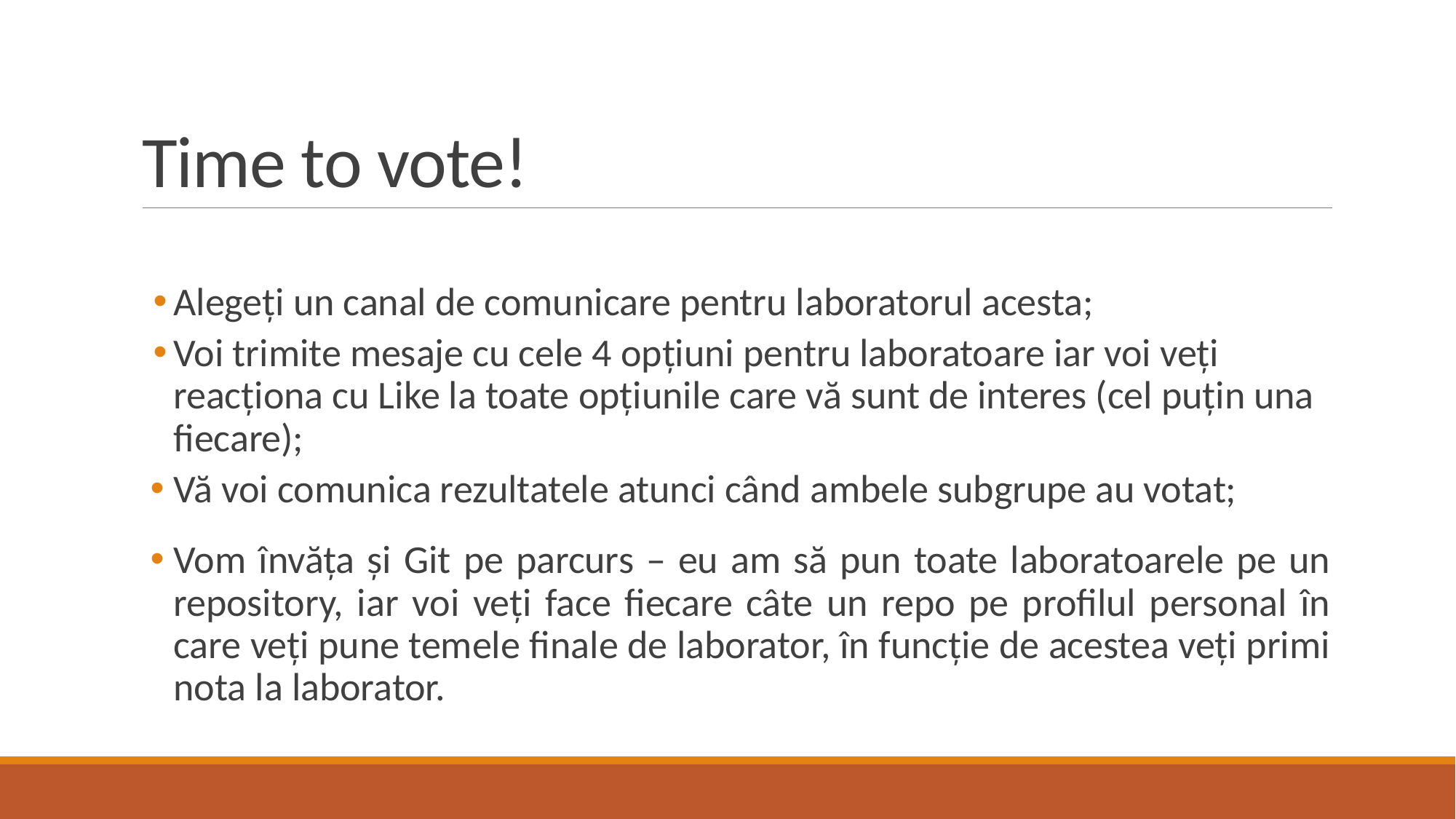

# Time to vote!

Alegeți un canal de comunicare pentru laboratorul acesta;
Voi trimite mesaje cu cele 4 opțiuni pentru laboratoare iar voi veți reacționa cu Like la toate opțiunile care vă sunt de interes (cel puțin una fiecare);
Vă voi comunica rezultatele atunci când ambele subgrupe au votat;
Vom învăța și Git pe parcurs – eu am să pun toate laboratoarele pe un repository, iar voi veți face fiecare câte un repo pe profilul personal în care veți pune temele finale de laborator, în funcție de acestea veți primi nota la laborator.